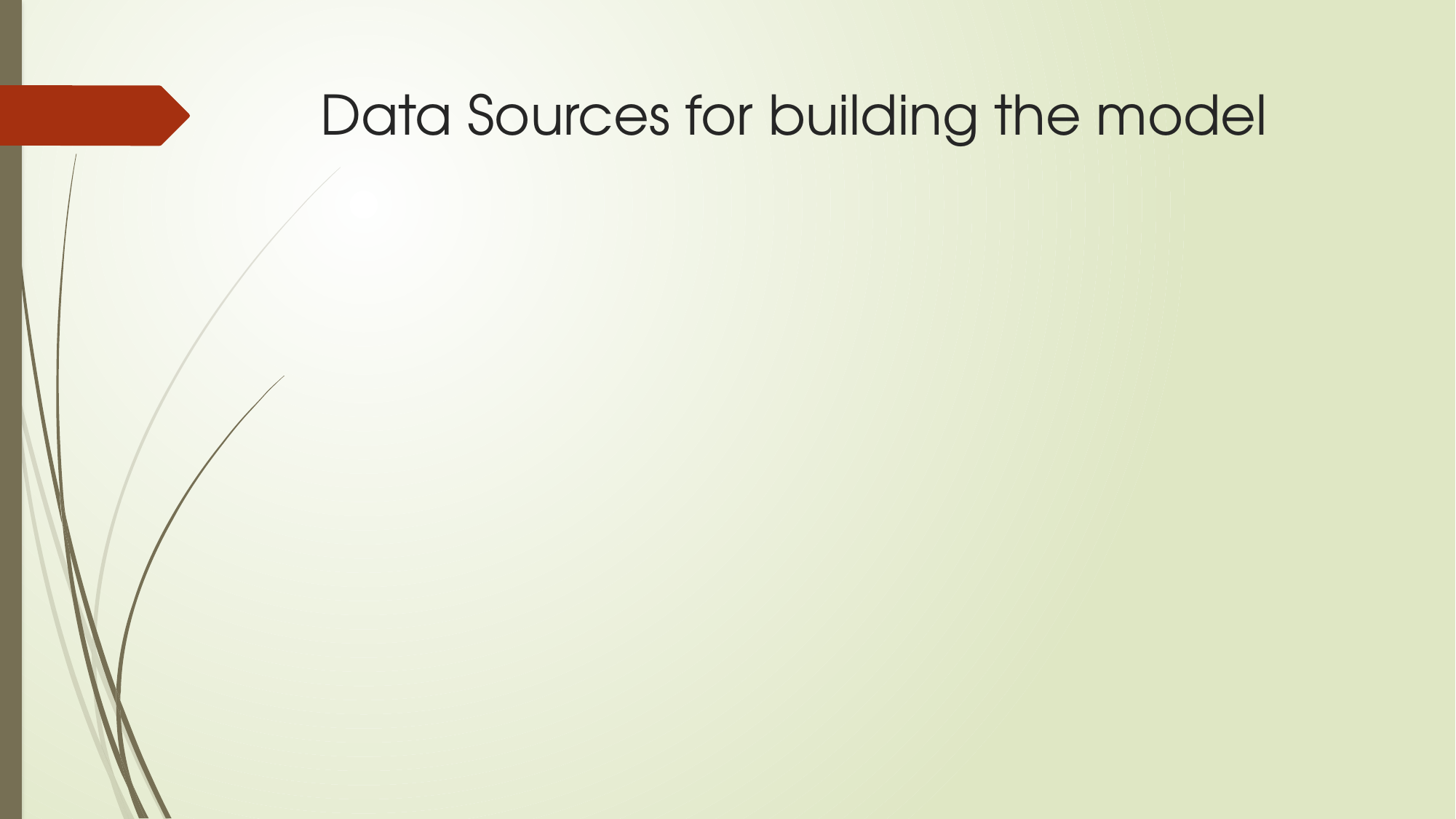

# Data Sources for building the model